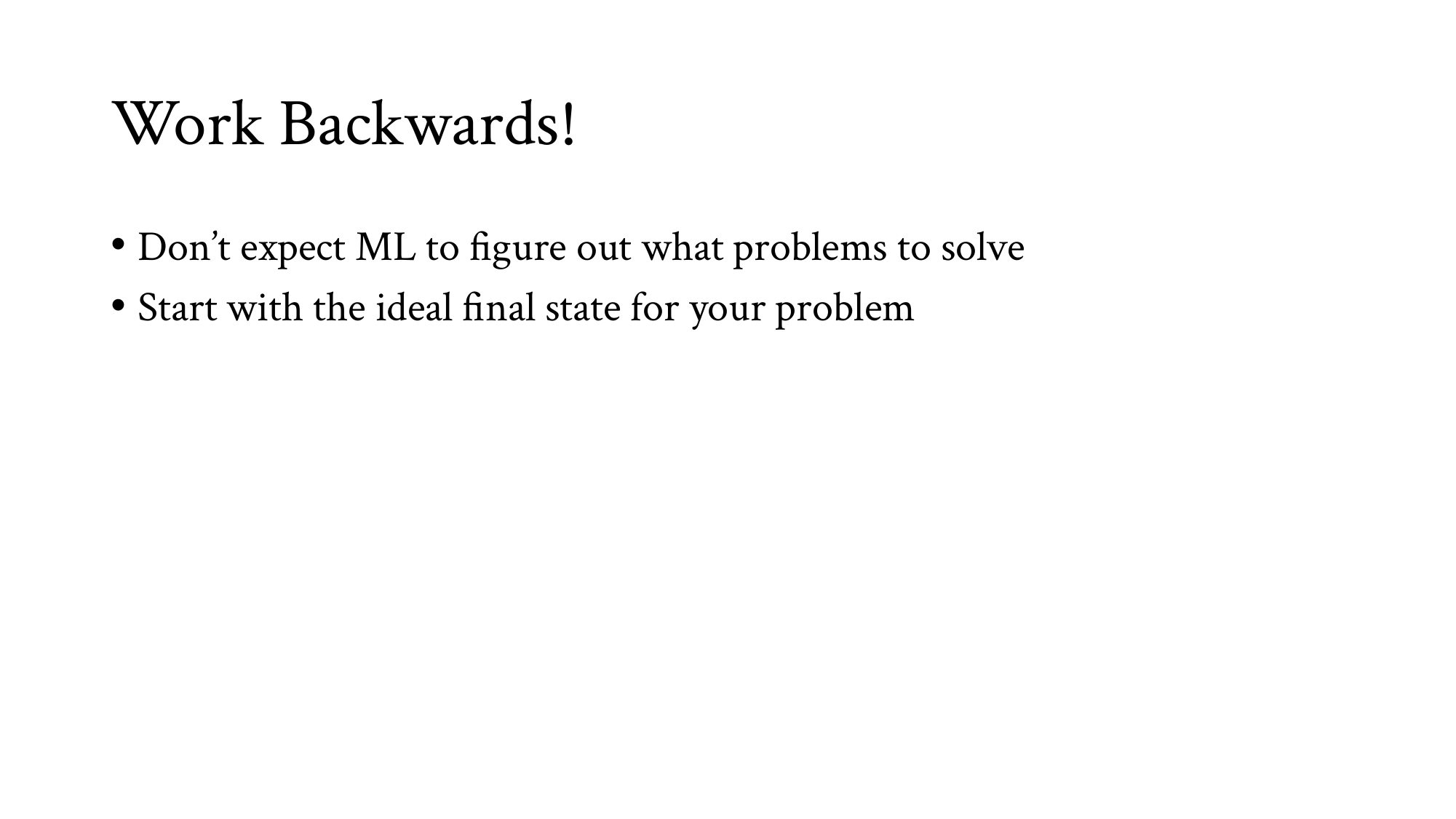

# Work Backwards!
Don’t expect ML to figure out what problems to solve
Start with the ideal final state for your problem